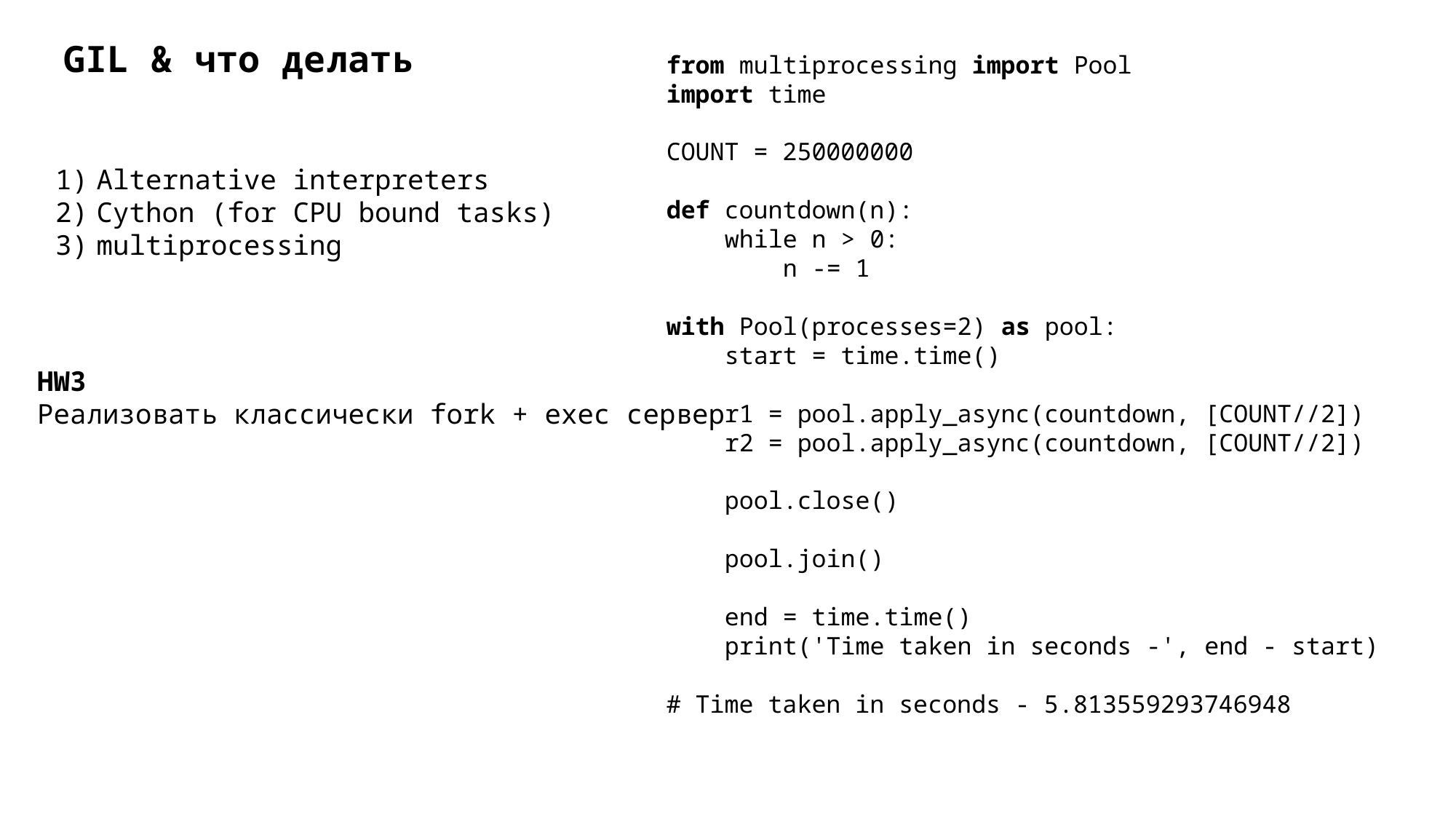

GIL & что делать
from multiprocessing import Pool
import time

COUNT = 250000000

def countdown(n):
    while n > 0:
        n -= 1

with Pool(processes=2) as pool:
    start = time.time()

    r1 = pool.apply_async(countdown, [COUNT//2])
    r2 = pool.apply_async(countdown, [COUNT//2])

    pool.close()

    pool.join()

    end = time.time()
    print('Time taken in seconds -', end - start)

# Time taken in seconds - 5.813559293746948

Alternative interpreters
Cython (for CPU bound tasks)
multiprocessing

HW3
Реализовать классически fork + exec сервер